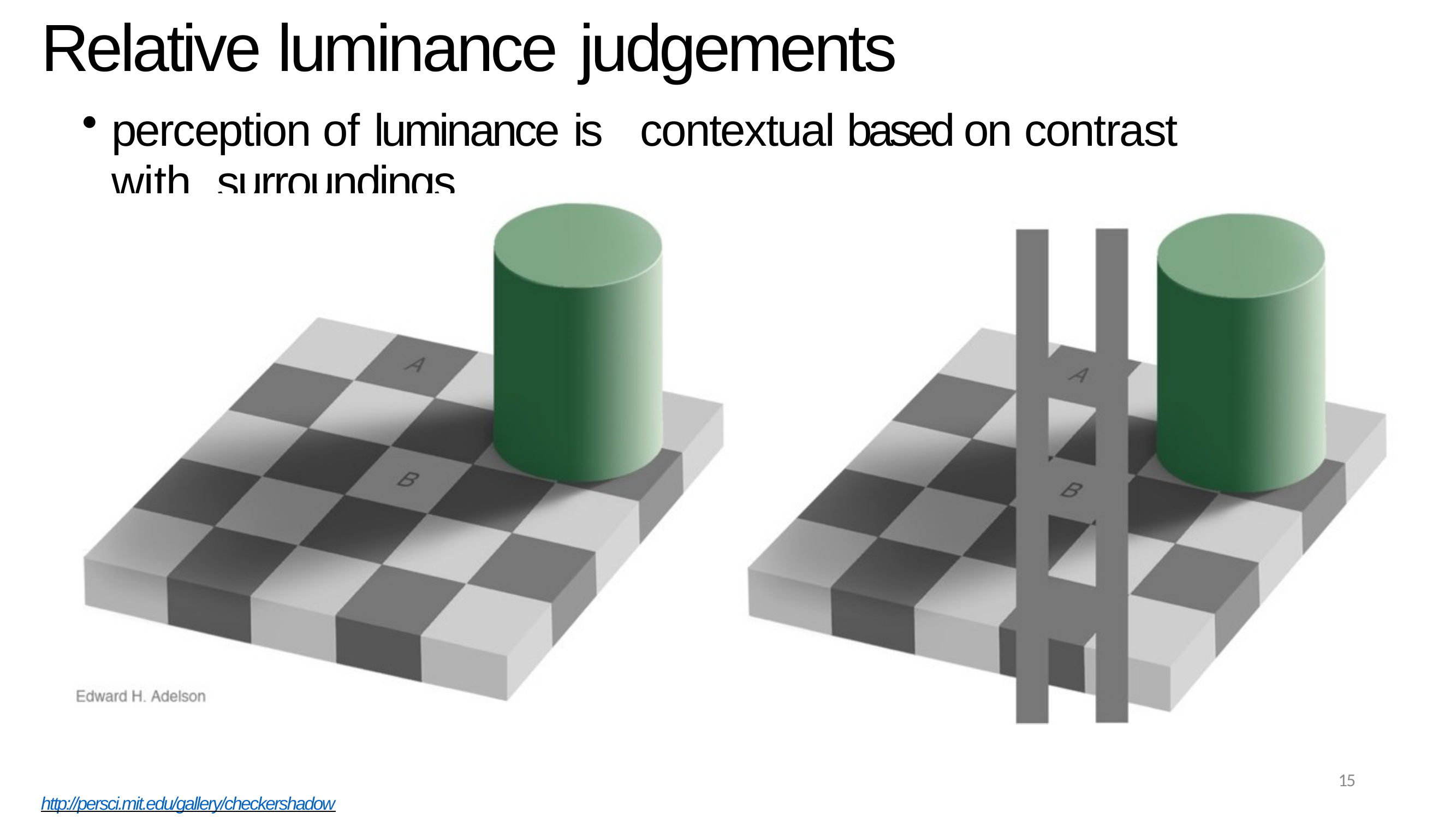

# Relative luminance judgements
perception of luminance is	contextual based on contrast with  surroundings

15
http://persci.mit.edu/gallery/checkershadow